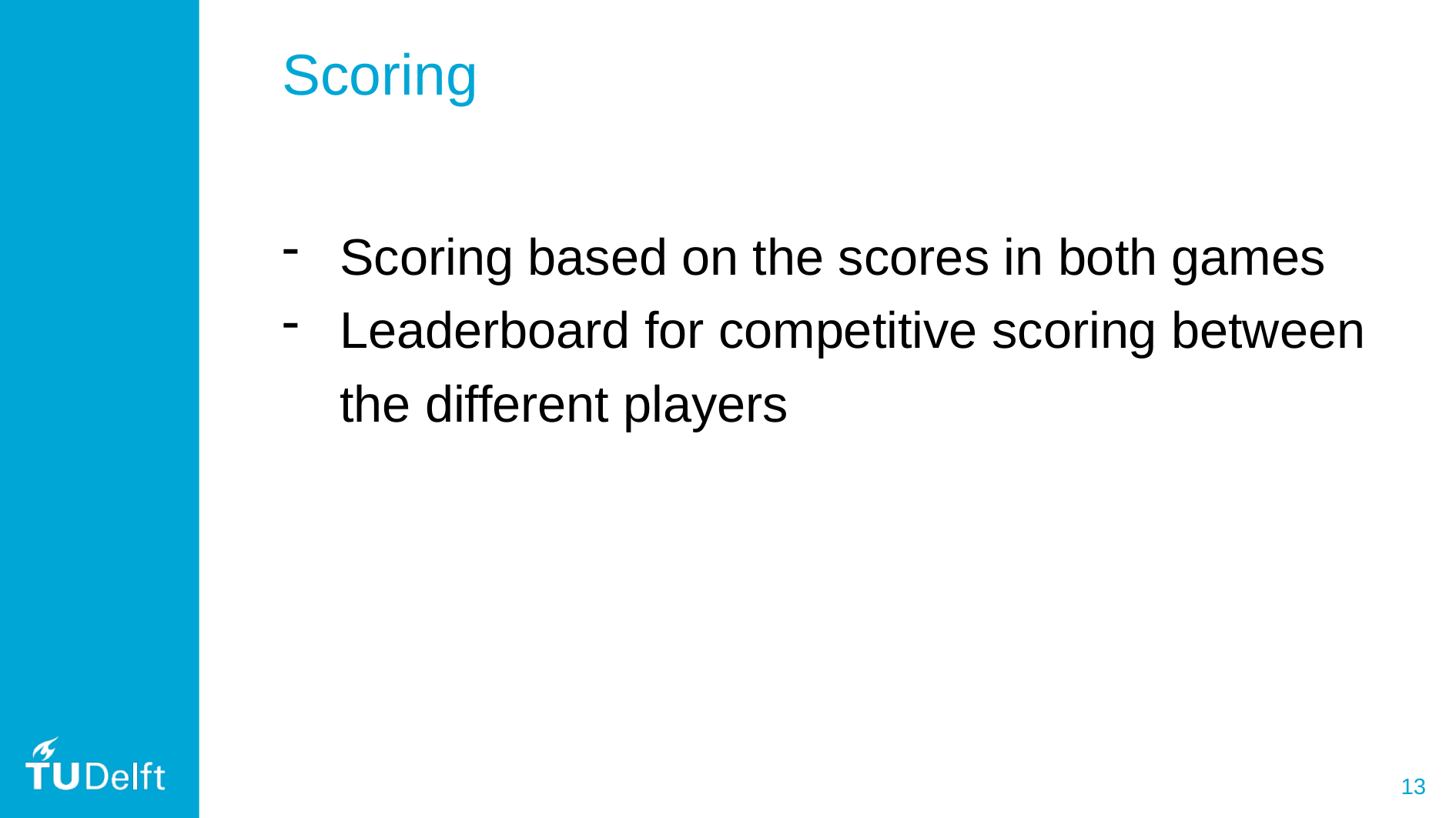

Scoring
Scoring based on the scores in both games
Leaderboard for competitive scoring between the different players